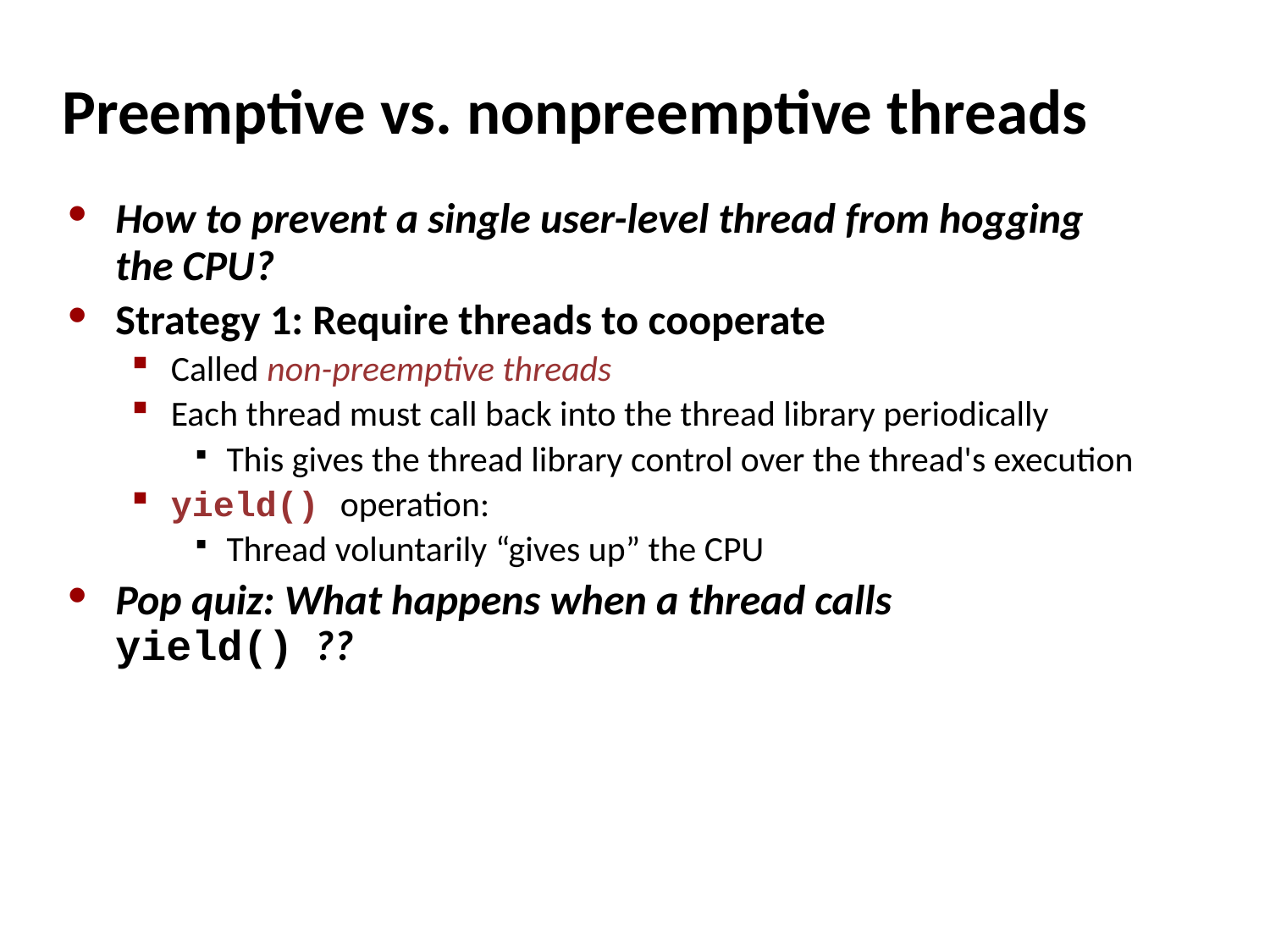

# Preemptive vs. nonpreemptive threads
How to prevent a single user-level thread from hogging the CPU?
Strategy 1: Require threads to cooperate
Called non-preemptive threads
Each thread must call back into the thread library periodically
This gives the thread library control over the thread's execution
yield() operation:
Thread voluntarily “gives up” the CPU
Pop quiz: What happens when a thread calls yield() ??